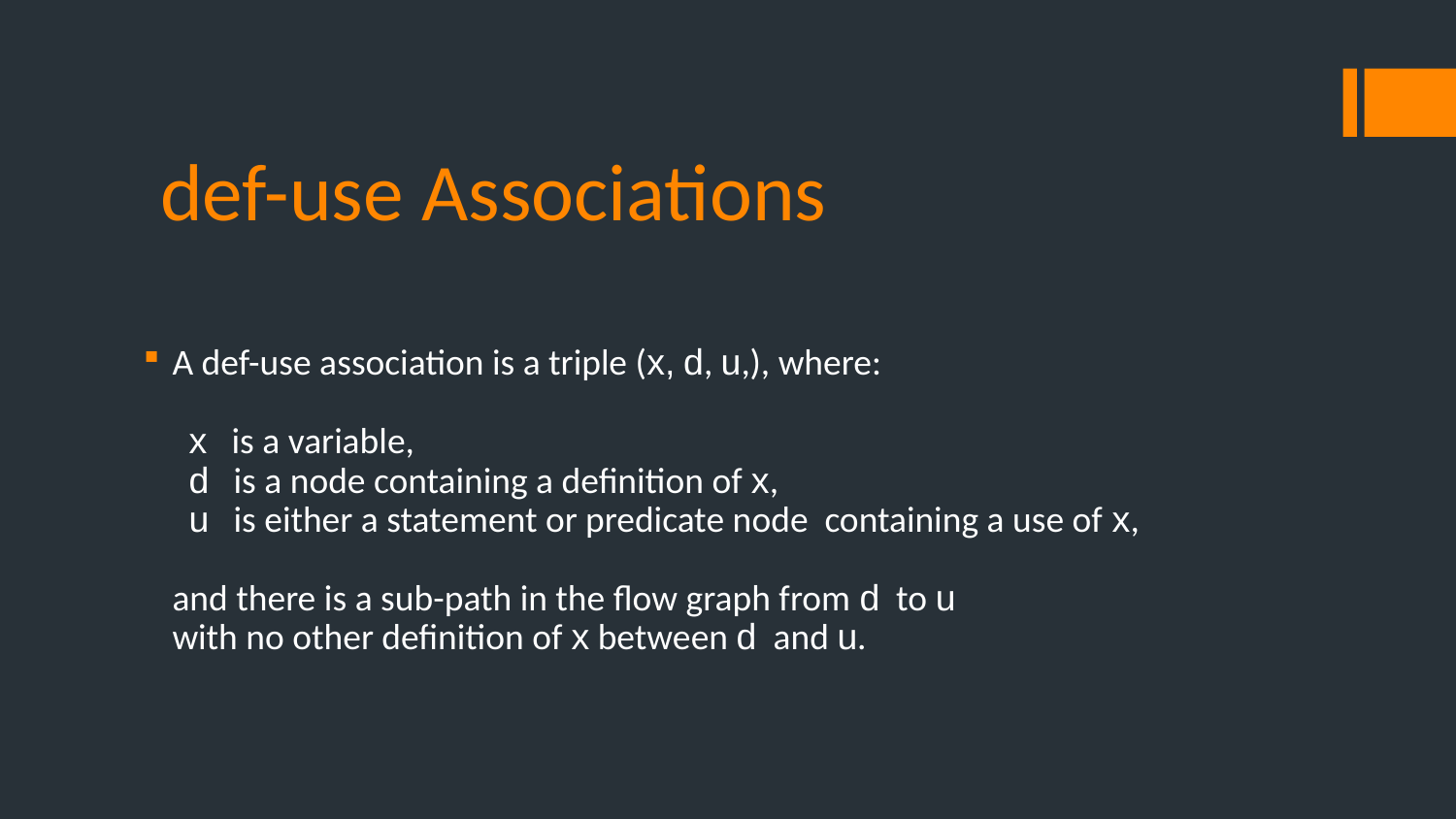

# def-use Associations
A def-use association is a triple (x, d, u,), where:
  x   is a variable,
  d   is a node containing a definition of x,
  u   is either a statement or predicate node  containing a use of x,
and there is a sub-path in the flow graph from d  to u
with no other definition of x between d  and u.